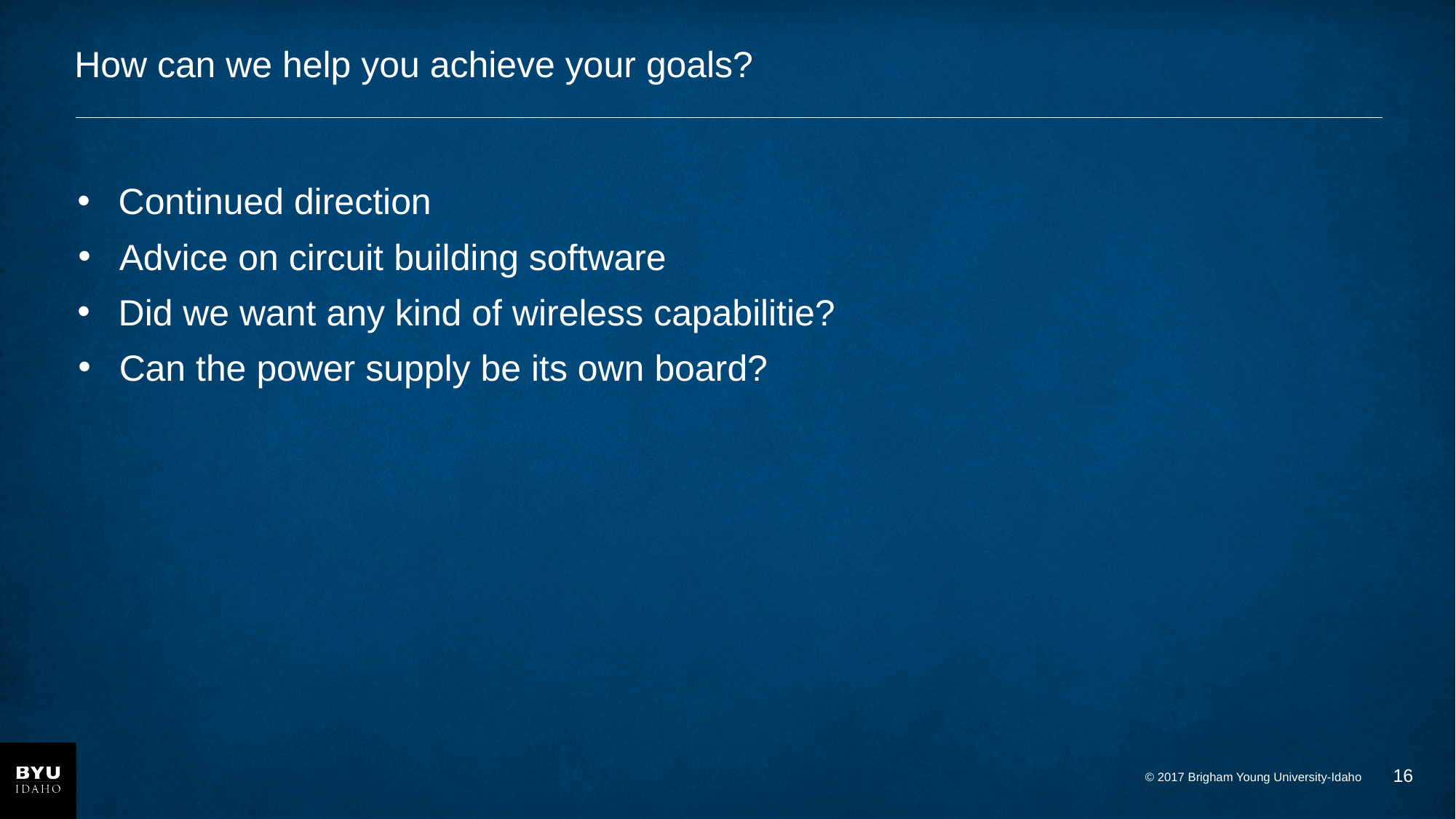

# How can we help you achieve your goals?
Continued direction
Advice on circuit building software
Did we want any kind of wireless capabilitie?
Can the power supply be its own board?